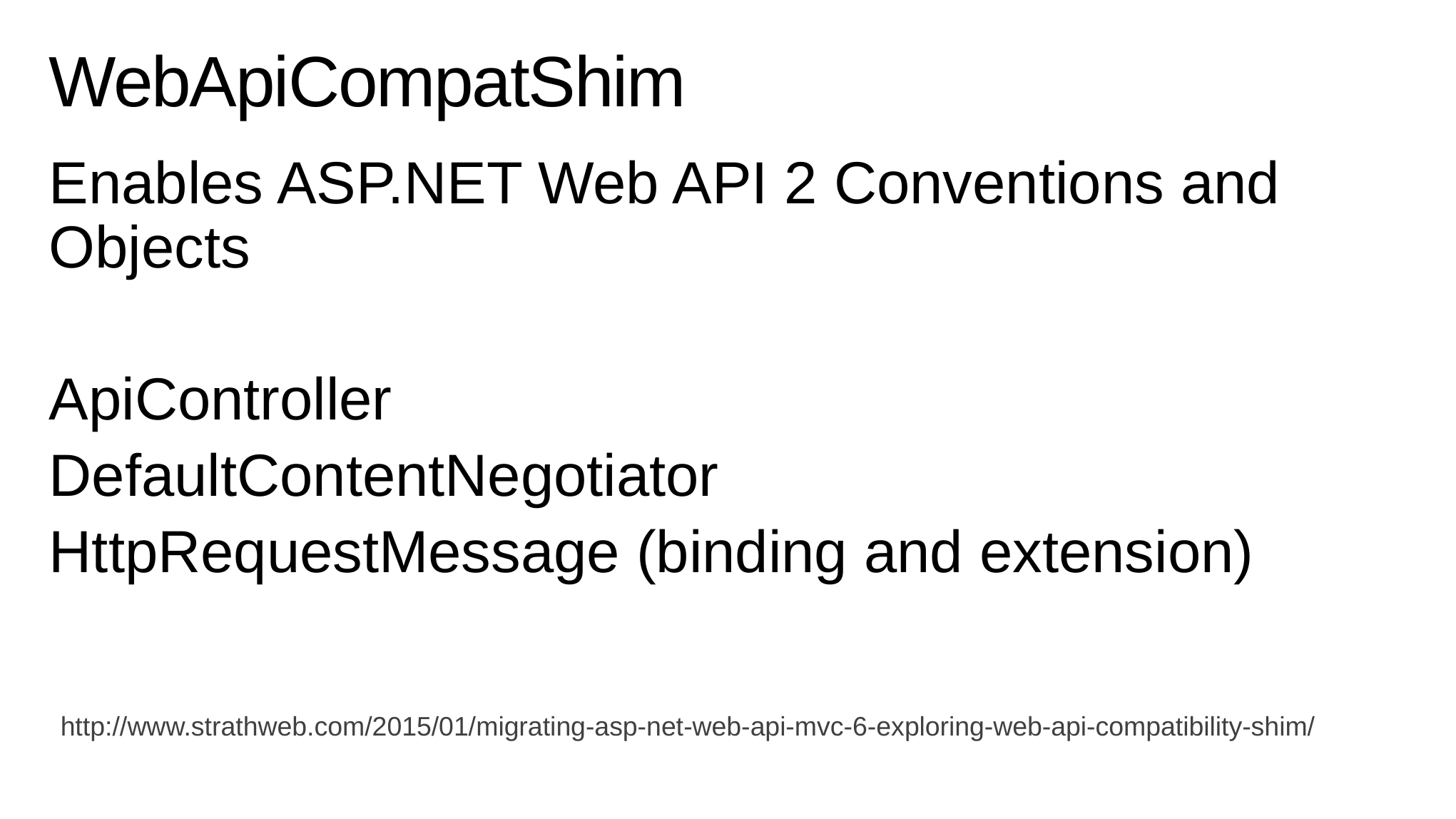

# WebApiCompatShim
Enables ASP.NET Web API 2 Conventions and Objects

ApiController
DefaultContentNegotiator
HttpRequestMessage (binding and extension)
http://www.strathweb.com/2015/01/migrating-asp-net-web-api-mvc-6-exploring-web-api-compatibility-shim/